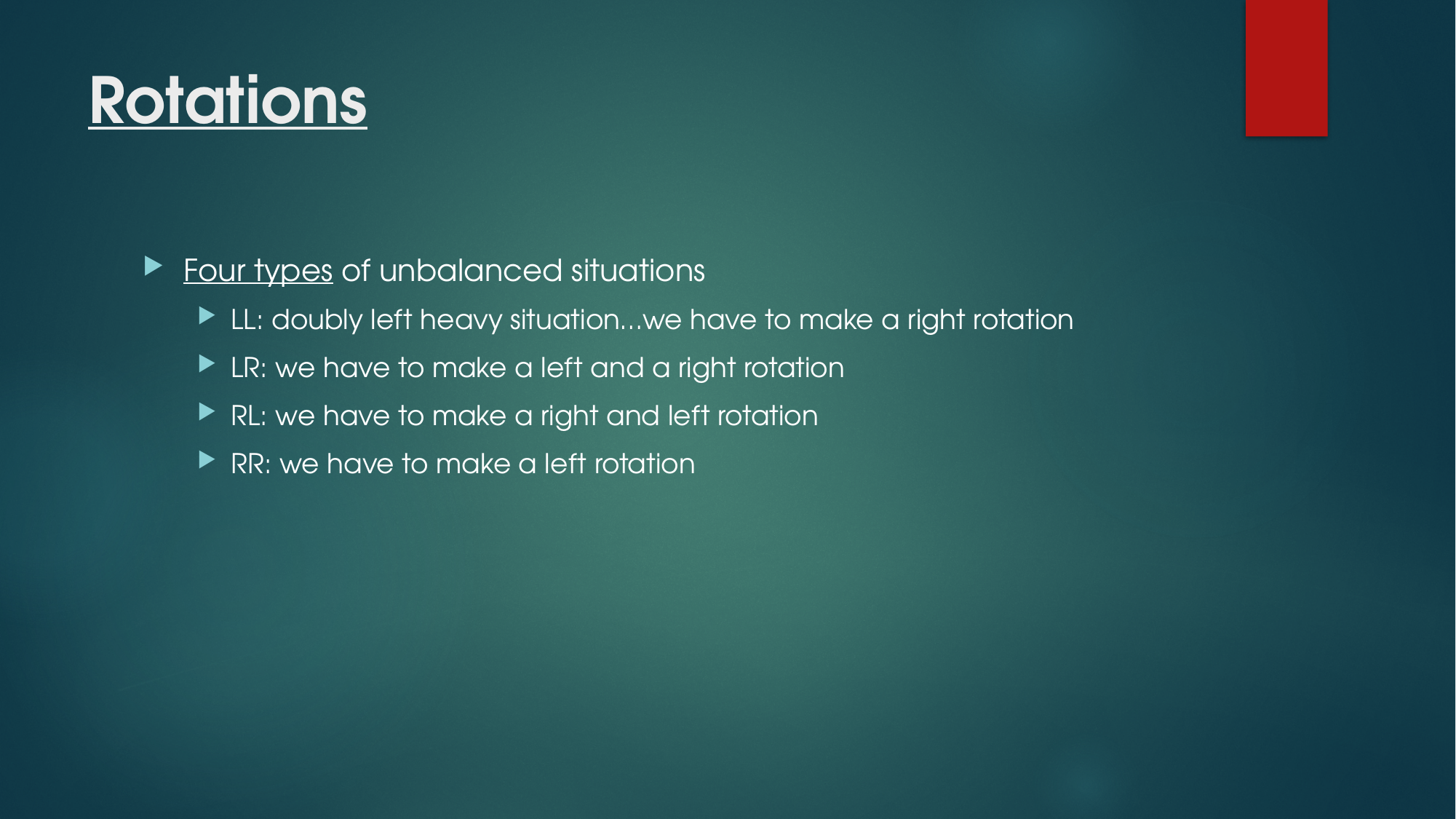

# Rotations
Four types of unbalanced situations
LL: doubly left heavy situation…we have to make a right rotation
LR: we have to make a left and a right rotation
RL: we have to make a right and left rotation
RR: we have to make a left rotation